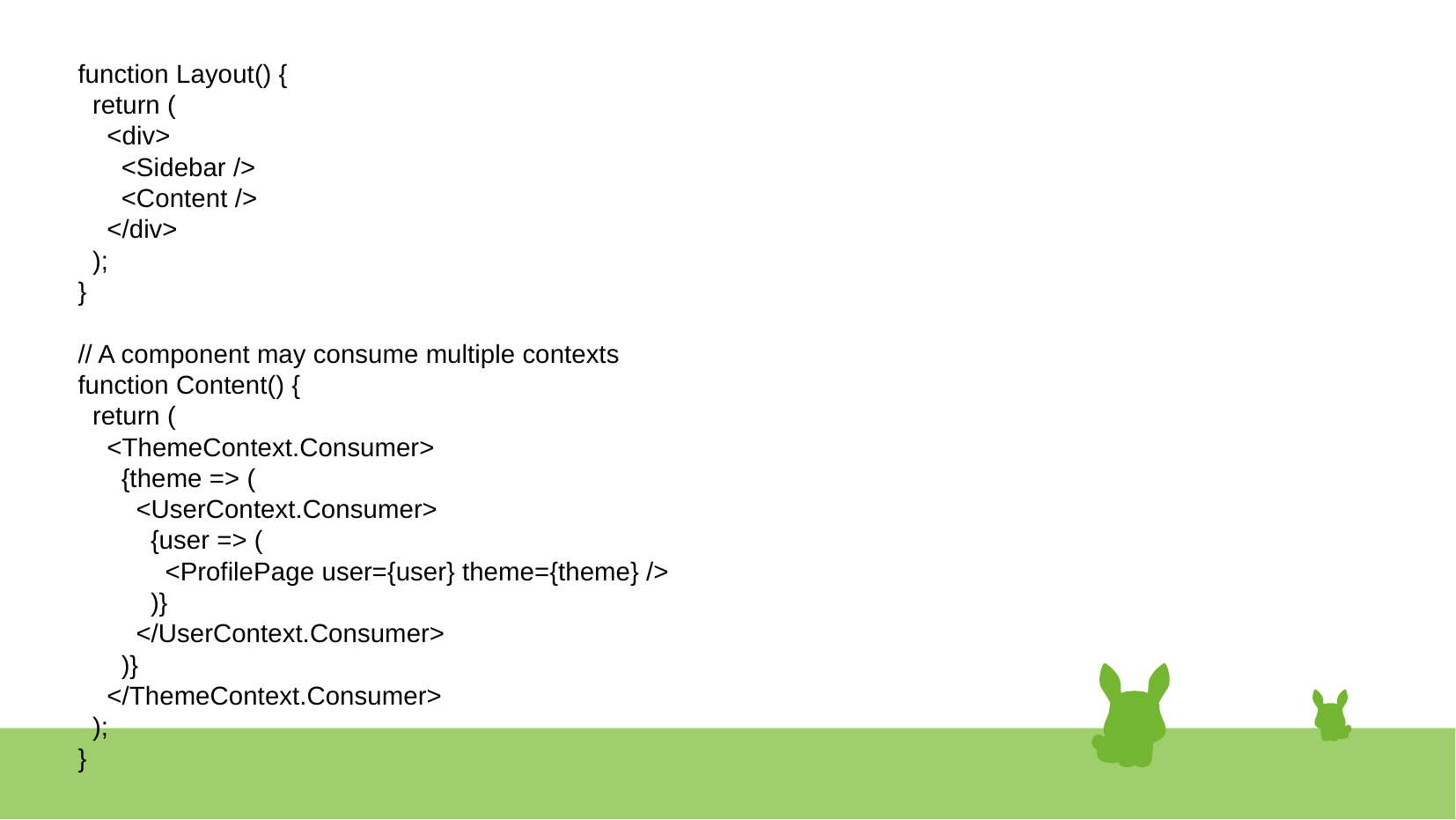

function Layout() {
  return (
    <div>
      <Sidebar />
      <Content />
    </div>
  );
}

// A component may consume multiple contexts
function Content() {
  return (
    <ThemeContext.Consumer>
      {theme => (
        <UserContext.Consumer>
          {user => (
            <ProfilePage user={user} theme={theme} />
          )}
        </UserContext.Consumer>
      )}
    </ThemeContext.Consumer>
  );
}